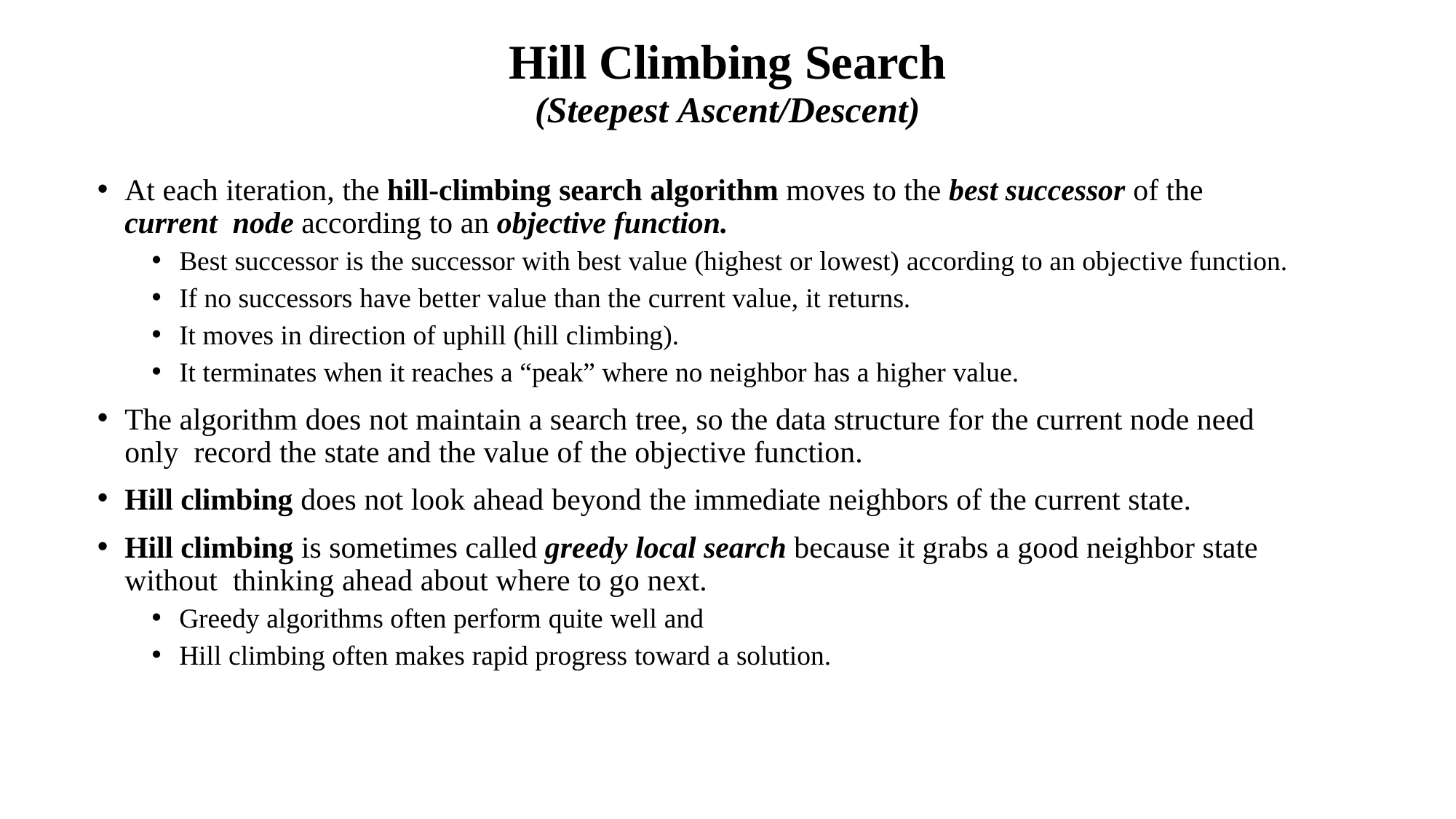

# Hill Climbing Search
(Steepest Ascent/Descent)
At each iteration, the hill-climbing search algorithm moves to the best successor of the current  node according to an objective function.
Best successor is the successor with best value (highest or lowest) according to an objective function.
If no successors have better value than the current value, it returns.
It moves in direction of uphill (hill climbing).
It terminates when it reaches a “peak” where no neighbor has a higher value.
The algorithm does not maintain a search tree, so the data structure for the current node need only  record the state and the value of the objective function.
Hill climbing does not look ahead beyond the immediate neighbors of the current state.
Hill climbing is sometimes called greedy local search because it grabs a good neighbor state without  thinking ahead about where to go next.
Greedy algorithms often perform quite well and
Hill climbing often makes rapid progress toward a solution.